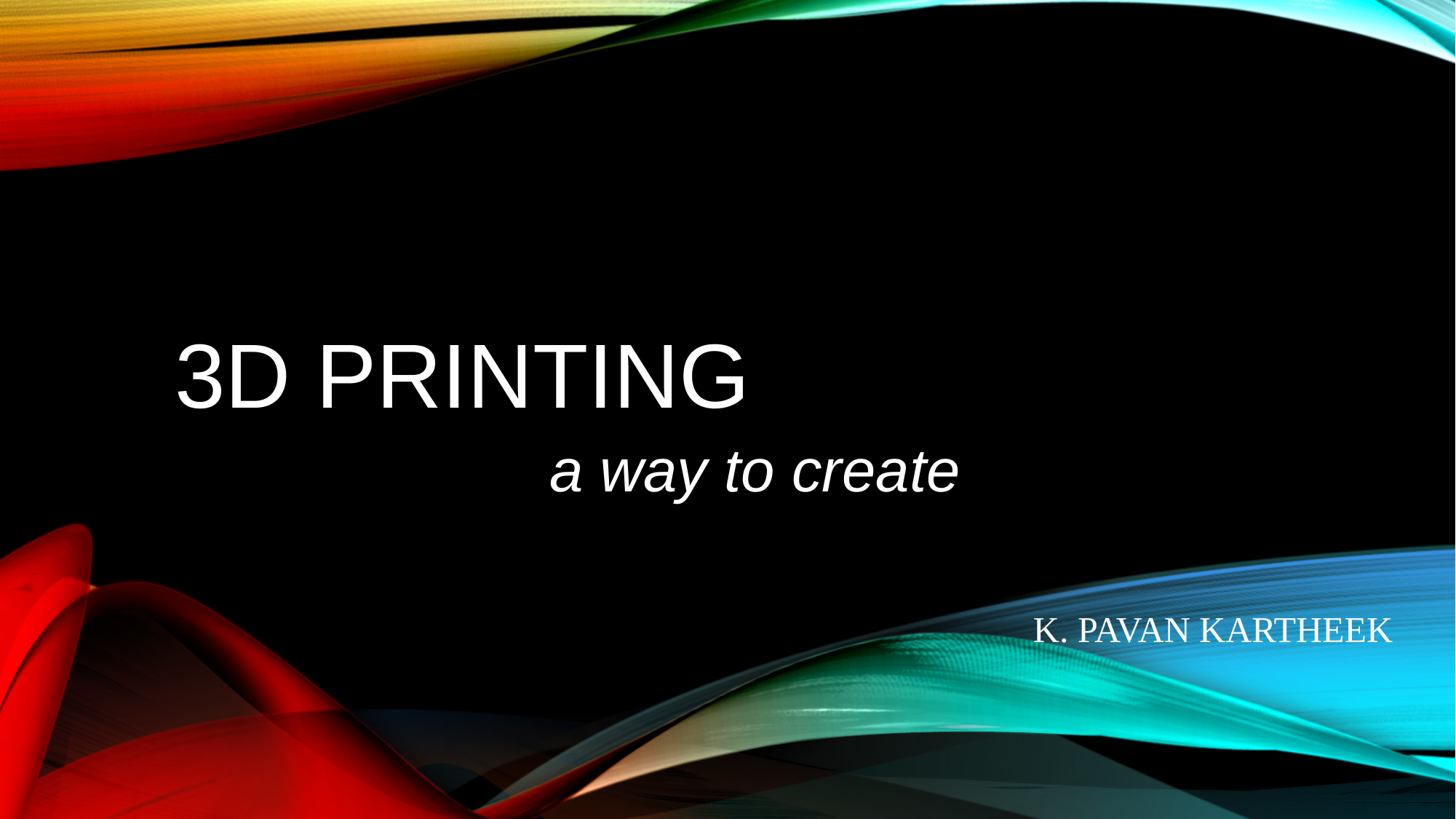

# 3D PRINTING
a way to create
K. PAVAN KARTHEEK